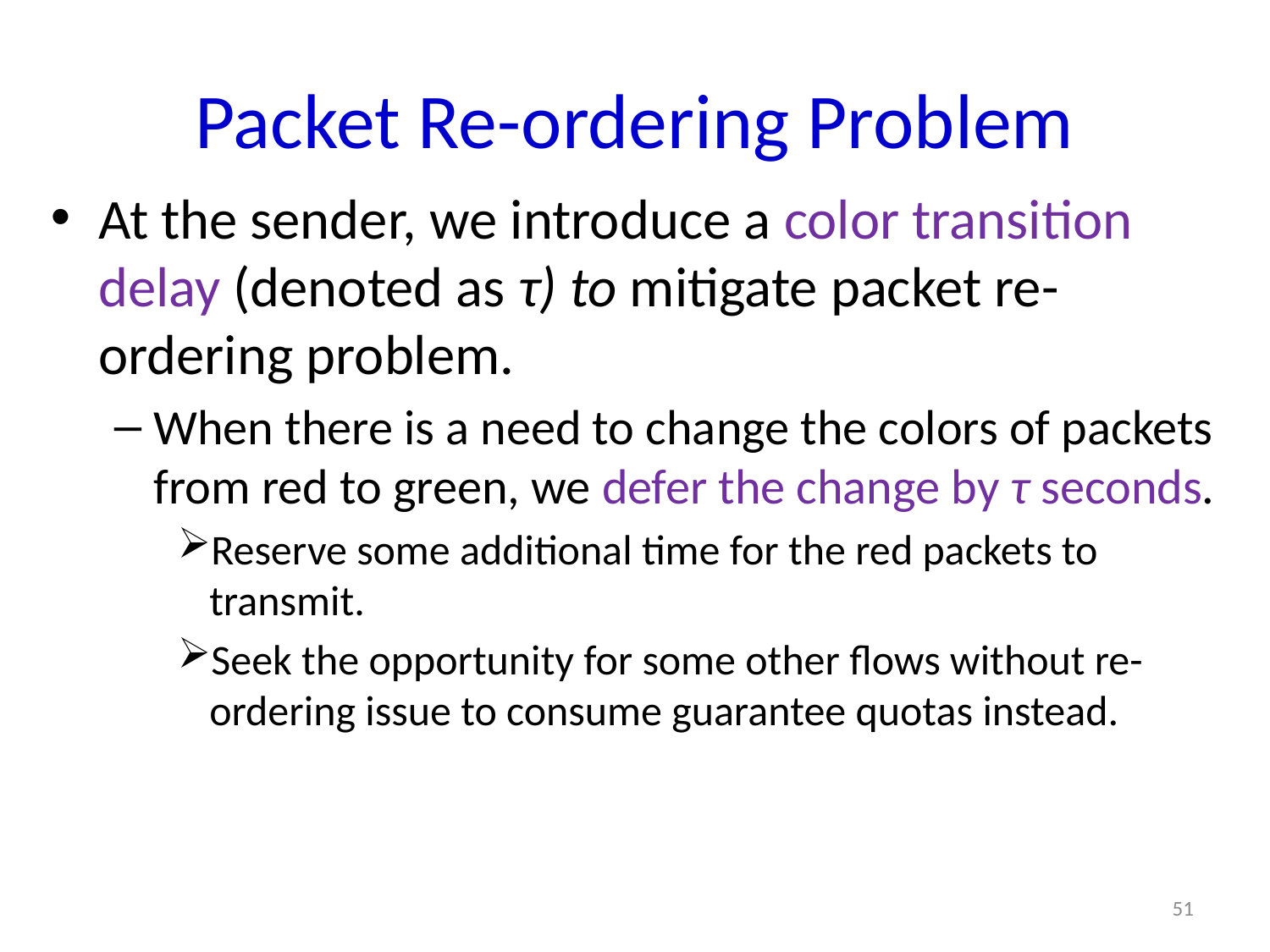

# Packet Re-ordering Problem
At the sender, we introduce a color transition delay (denoted as τ) to mitigate packet re-ordering problem.
When there is a need to change the colors of packets from red to green, we defer the change by τ seconds.
Reserve some additional time for the red packets to transmit.
Seek the opportunity for some other flows without re-ordering issue to consume guarantee quotas instead.

51